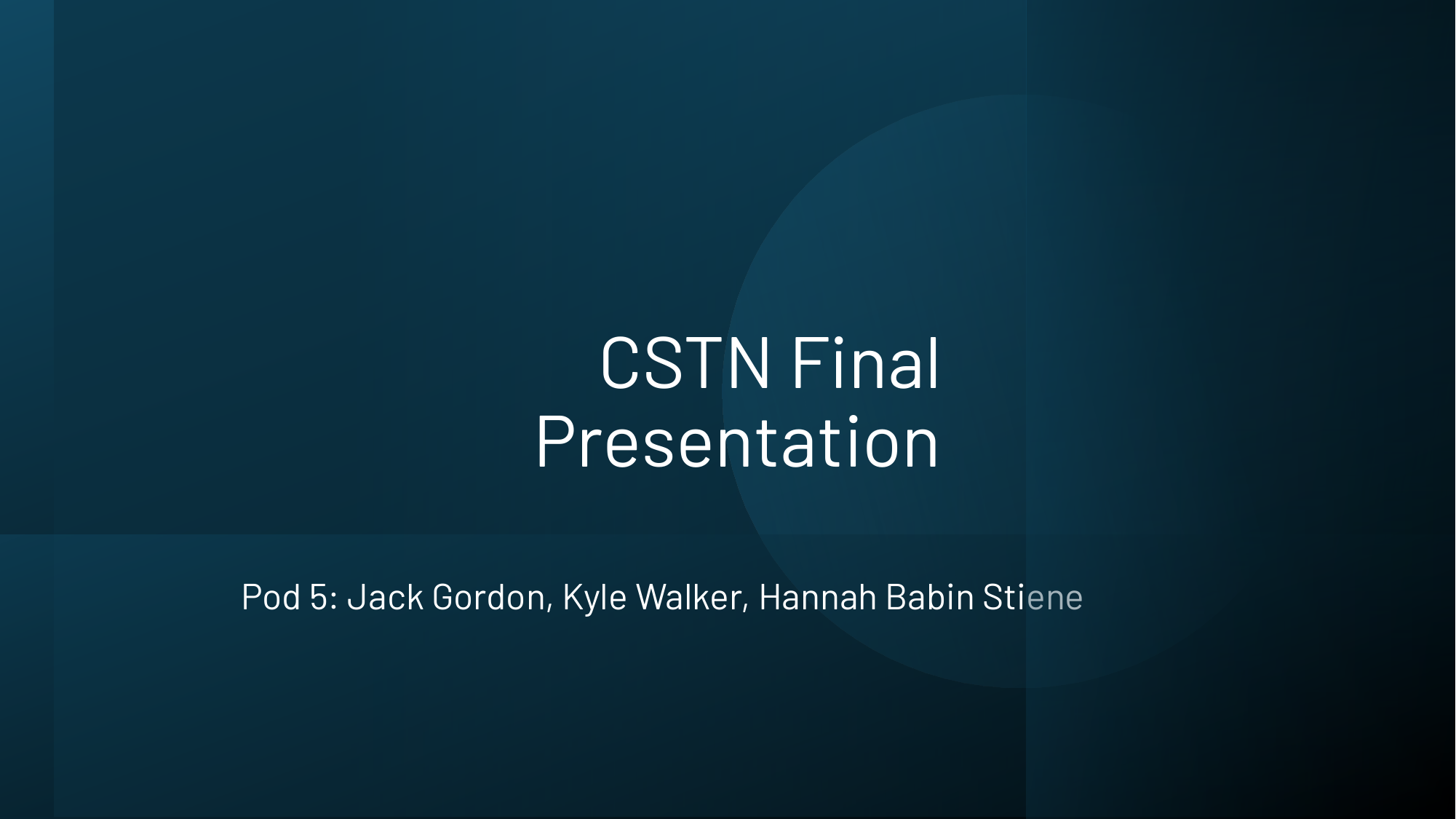

# CSTN Final Presentation

Pod 5: Jack Gordon, Kyle Walker, Hannah Babin Stiene